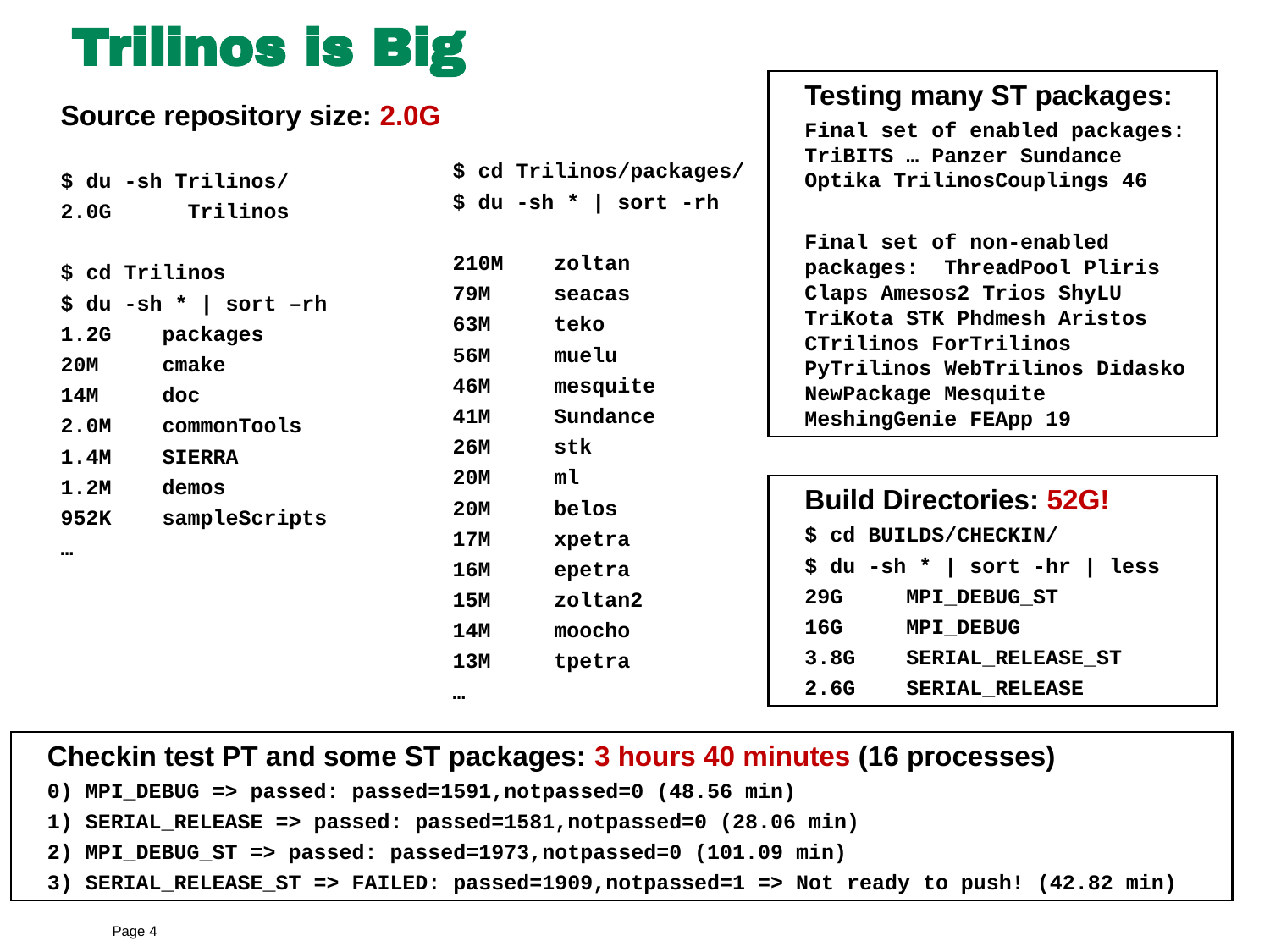

# Trilinos is Big
Testing many ST packages:
Final set of enabled packages:  TriBITS … Panzer Sundance Optika TrilinosCouplings 46

Final set of non-enabled packages:  ThreadPool Pliris Claps Amesos2 Trios ShyLU TriKota STK Phdmesh Aristos CTrilinos ForTrilinos PyTrilinos WebTrilinos Didasko NewPackage Mesquite MeshingGenie FEApp 19
Source repository size: 2.0G

$ du -sh Trilinos/
2.0G	Trilinos

$ cd Trilinos
$ du -sh * | sort –rh
1.2G    packages
20M     cmake
14M     doc
2.0M    commonTools
1.4M    SIERRA
1.2M    demos
952K    sampleScripts
…
$ cd Trilinos/packages/
$ du -sh * | sort -rh

210M    zoltan
79M     seacas
63M     teko
56M     muelu
46M     mesquite
41M     Sundance
26M     stk
20M     ml
20M     belos
17M     xpetra
16M     epetra
15M     zoltan2
14M     moocho
13M     tpetra
…
Build Directories: 52G!
$ cd BUILDS/CHECKIN/
$ du -sh * | sort -hr | less
29G     MPI_DEBUG_ST
16G     MPI_DEBUG
3.8G    SERIAL_RELEASE_ST
2.6G    SERIAL_RELEASE
Checkin test PT and some ST packages: 3 hours 40 minutes (16 processes)
0) MPI_DEBUG => passed: passed=1591,notpassed=0 (48.56 min)
1) SERIAL_RELEASE => passed: passed=1581,notpassed=0 (28.06 min)
2) MPI_DEBUG_ST => passed: passed=1973,notpassed=0 (101.09 min)
3) SERIAL_RELEASE_ST => FAILED: passed=1909,notpassed=1 => Not ready to push! (42.82 min)

Page 4